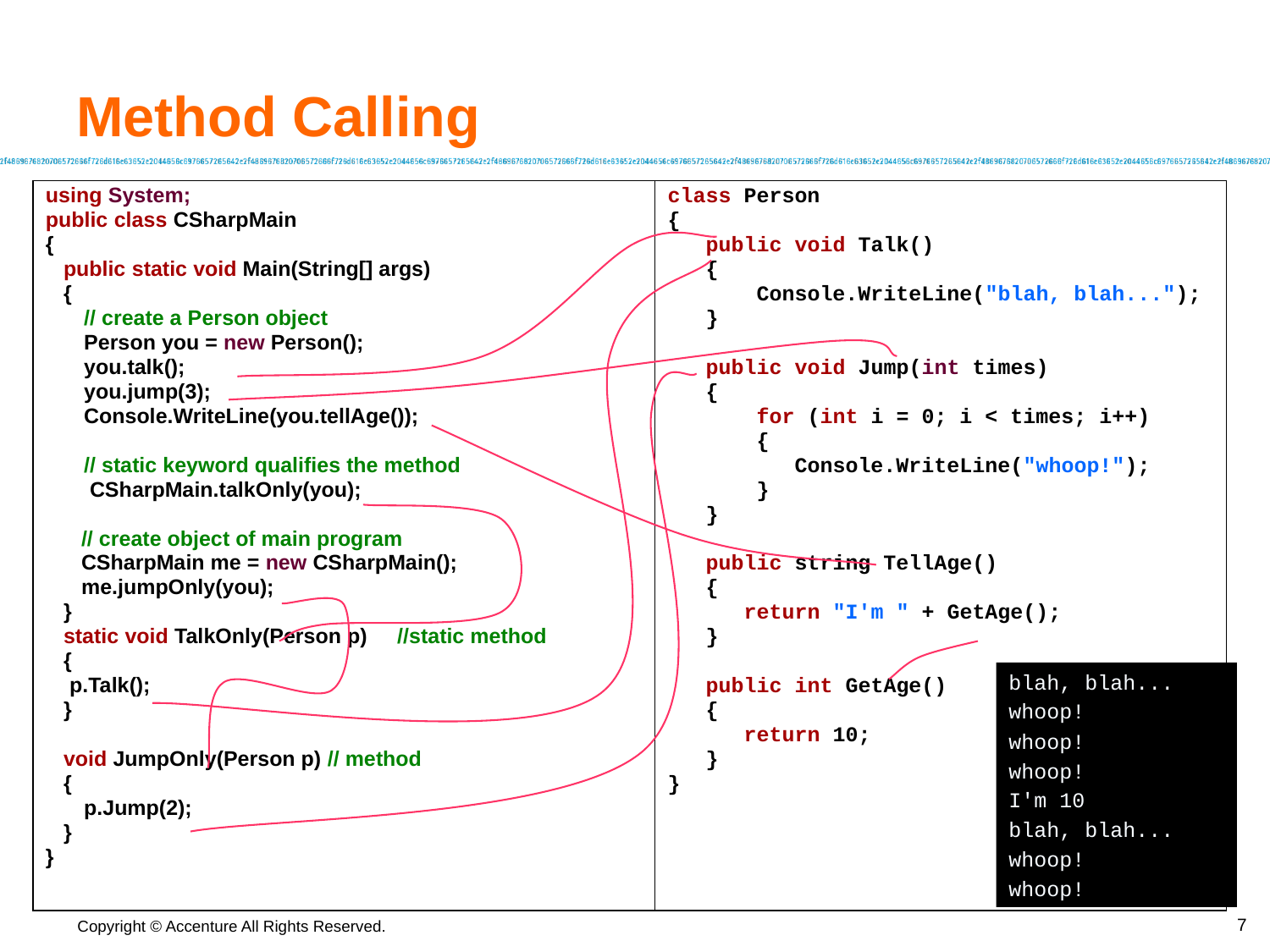

# Method Calling
using System;
public class CSharpMain
{
   public static void Main(String[] args)
   {
	// create a Person object
	Person you = new Person();
	you.talk();
	you.jump(3);
	Console.WriteLine(you.tellAge());

   	// static keyword qualifies the method
	 CSharpMain.talkOnly(you);

      // create object of main program
      CSharpMain me = new CSharpMain();
      me.jumpOnly(you);
   }
   static void TalkOnly(Person p)     //static method
   {
    p.Talk();
   }

   void JumpOnly(Person p) // method
   {
	p.Jump(2);
   }
}
class Person
{
	public void Talk()
   {
	    Console.WriteLine("blah, blah...");
	}

 	public void Jump(int times)
   {
       for (int i = 0; i < times; i++)
       {
          Console.WriteLine("whoop!");
       }
   }

   public string TellAge()
   {
	   return "I'm " + GetAge();
   }

	public int GetAge()
   {
	   return 10;
   }
}

blah, blah...
whoop!
whoop!
whoop!
I'm 10
blah, blah...
whoop!
whoop!

7